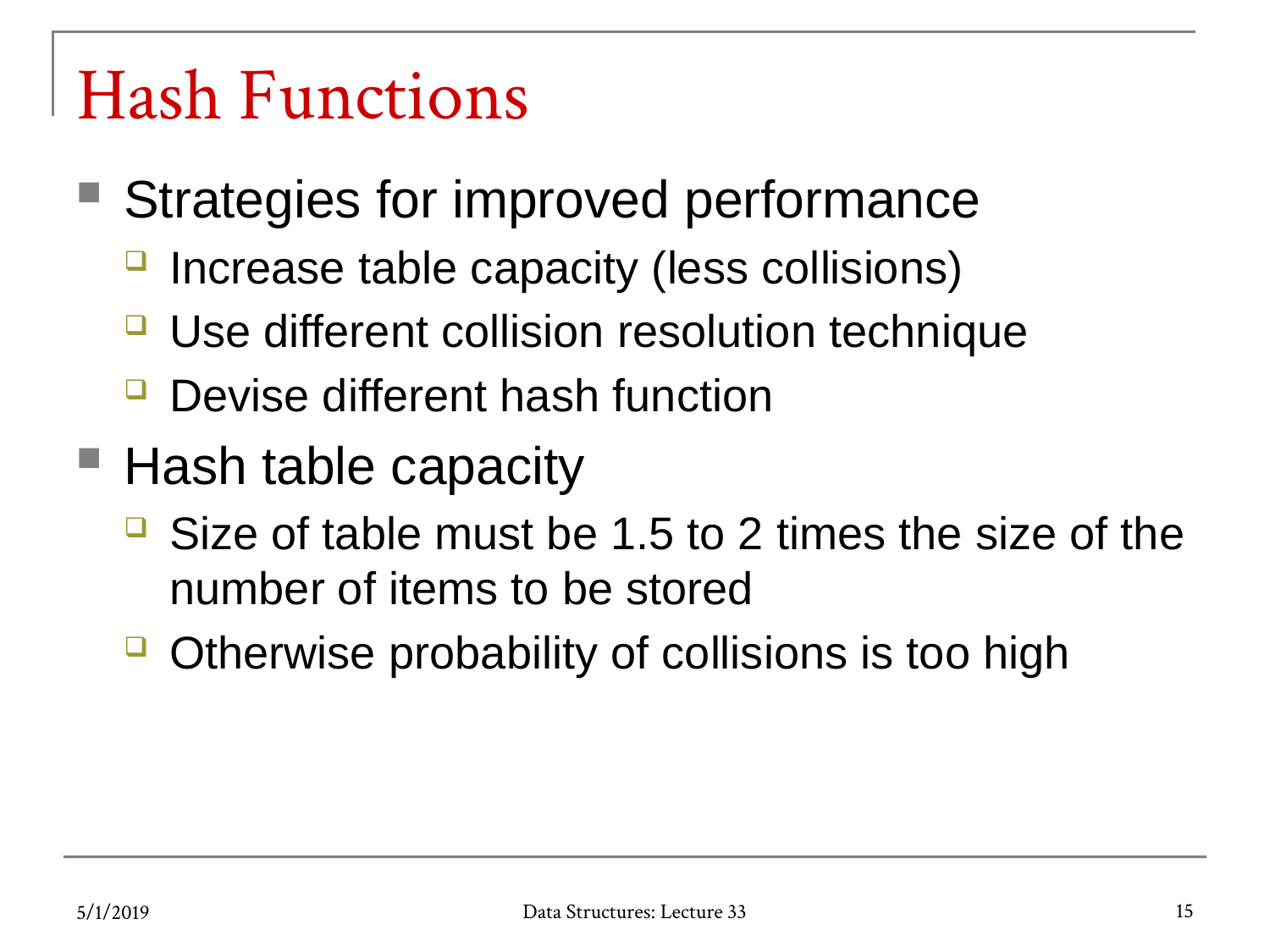

# Hash Functions
Strategies for improved performance
Increase table capacity (less collisions)
Use different collision resolution technique
Devise different hash function
Hash table capacity
Size of table must be 1.5 to 2 times the size of the number of items to be stored
Otherwise probability of collisions is too high
5/1/2019
15
Data Structures: Lecture 33